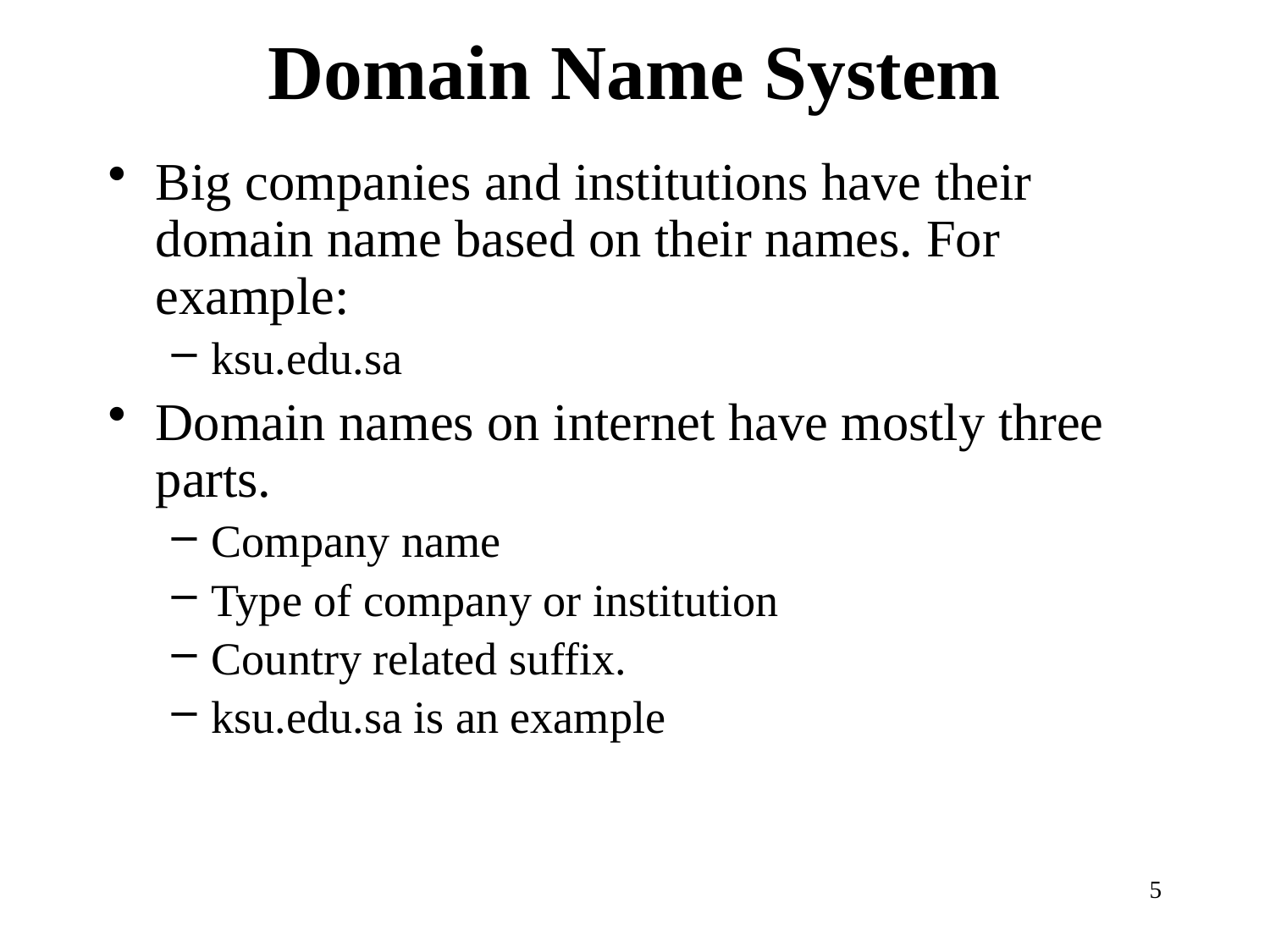

# Domain Name System
Big companies and institutions have their domain name based on their names. For example:
ksu.edu.sa
Domain names on internet have mostly three parts.
Company name
Type of company or institution
Country related suffix.
ksu.edu.sa is an example

5